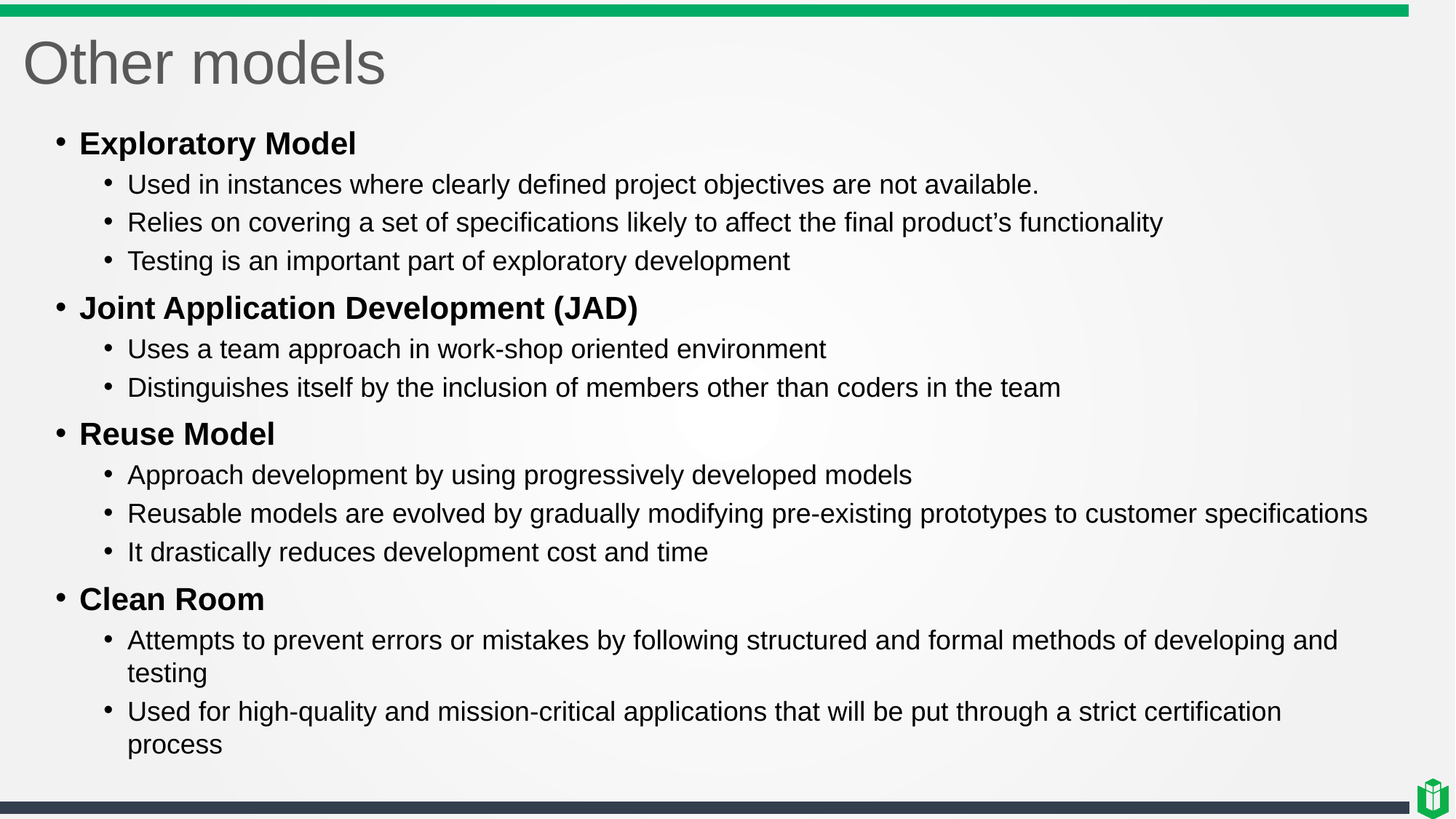

# Other models
Exploratory Model
Used in instances where clearly defined project objectives are not available.
Relies on covering a set of specifications likely to affect the final product’s functionality
Testing is an important part of exploratory development
Joint Application Development (JAD)
Uses a team approach in work-shop oriented environment
Distinguishes itself by the inclusion of members other than coders in the team
Reuse Model
Approach development by using progressively developed models
Reusable models are evolved by gradually modifying pre-existing prototypes to customer specifications
It drastically reduces development cost and time
Clean Room
Attempts to prevent errors or mistakes by following structured and formal methods of developing and testing
Used for high-quality and mission-critical applications that will be put through a strict certification process